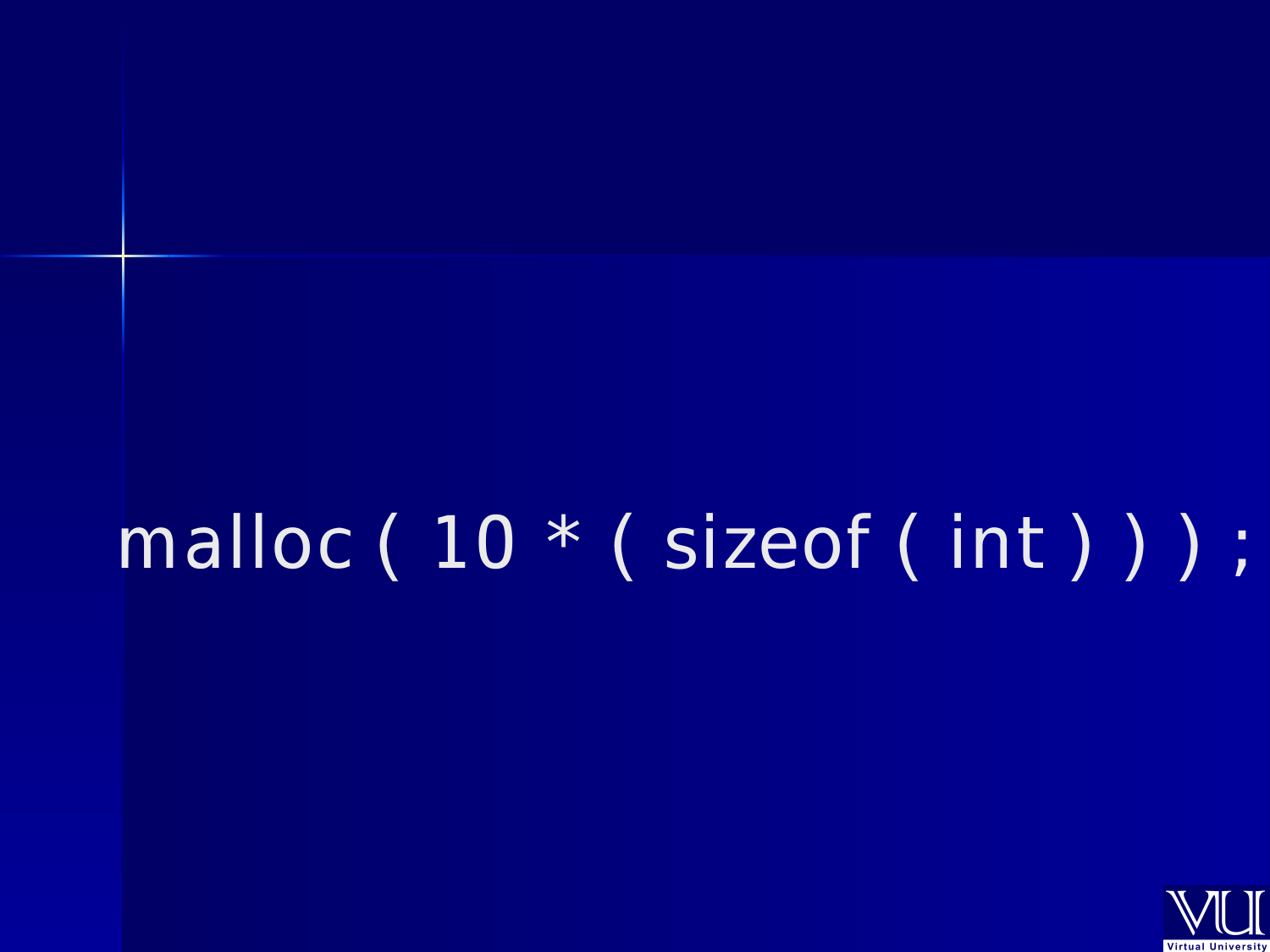

# malloc ( 10 * ( sizeof ( int ) ) ) ;